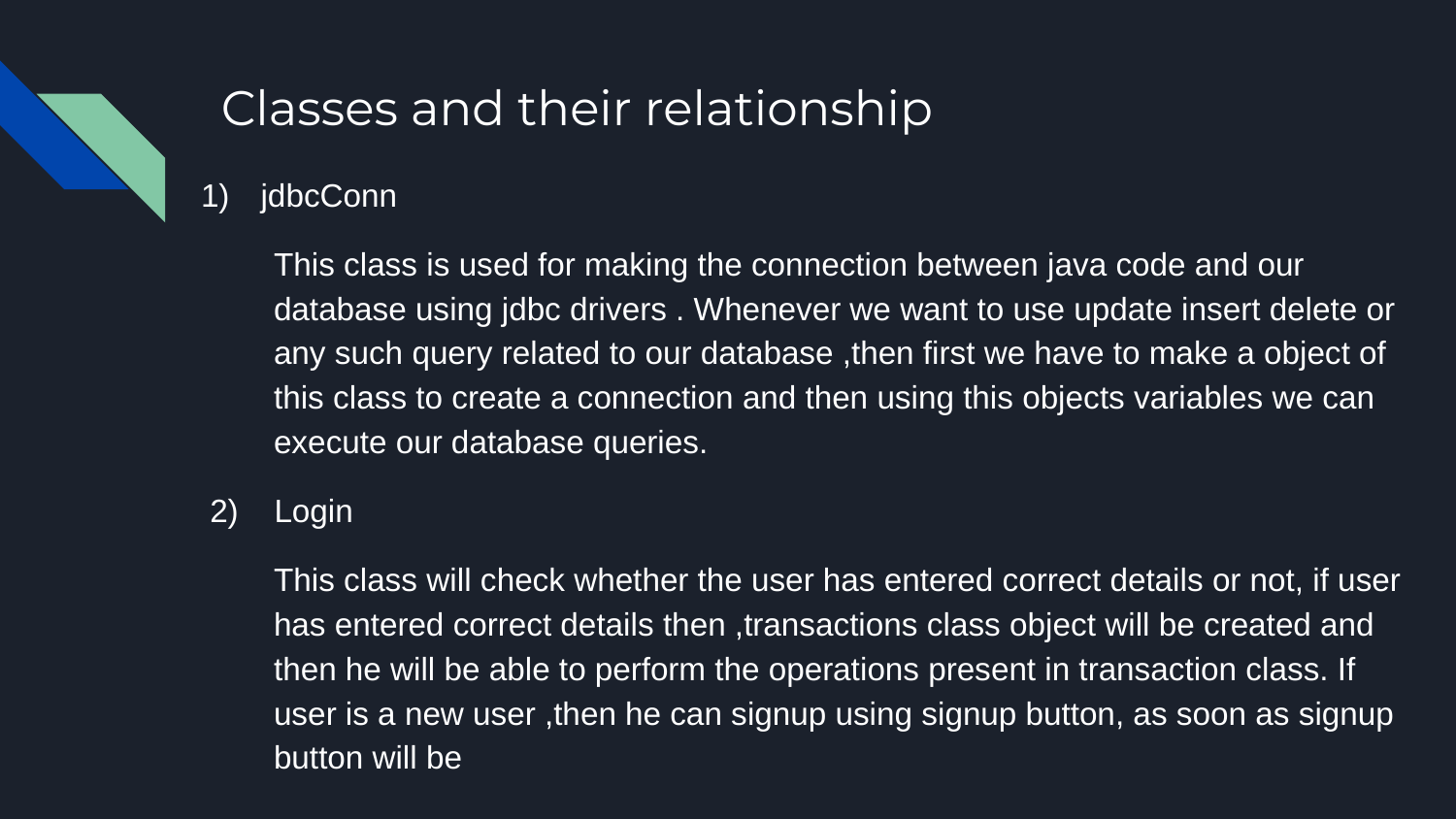

# Classes and their relationship
1)        jdbcConn
This class is used for making the connection between java code and our database using jdbc drivers . Whenever we want to use update insert delete or any such query related to our database ,then first we have to make a object of this class to create a connection and then using this objects variables we can execute our database queries.
 2)    Login
This class will check whether the user has entered correct details or not, if user has entered correct details then ,transactions class object will be created and then he will be able to perform the operations present in transaction class. If user is a new user ,then he can signup using signup button, as soon as signup button will be